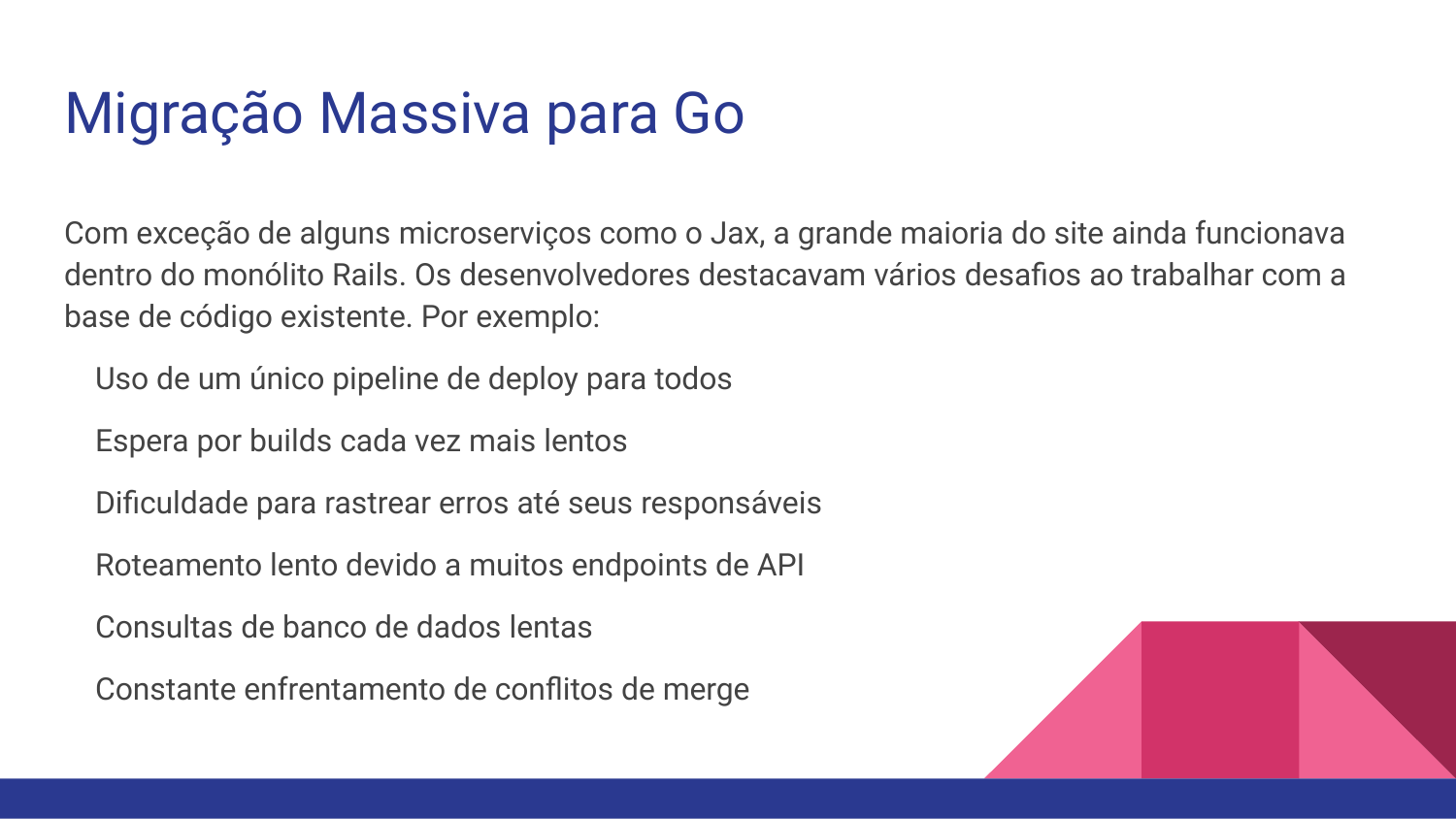

# Migração Massiva para Go
Com exceção de alguns microserviços como o Jax, a grande maioria do site ainda funcionava dentro do monólito Rails. Os desenvolvedores destacavam vários desafios ao trabalhar com a base de código existente. Por exemplo:
    Uso de um único pipeline de deploy para todos
    Espera por builds cada vez mais lentos
    Dificuldade para rastrear erros até seus responsáveis
    Roteamento lento devido a muitos endpoints de API
    Consultas de banco de dados lentas
    Constante enfrentamento de conflitos de merge